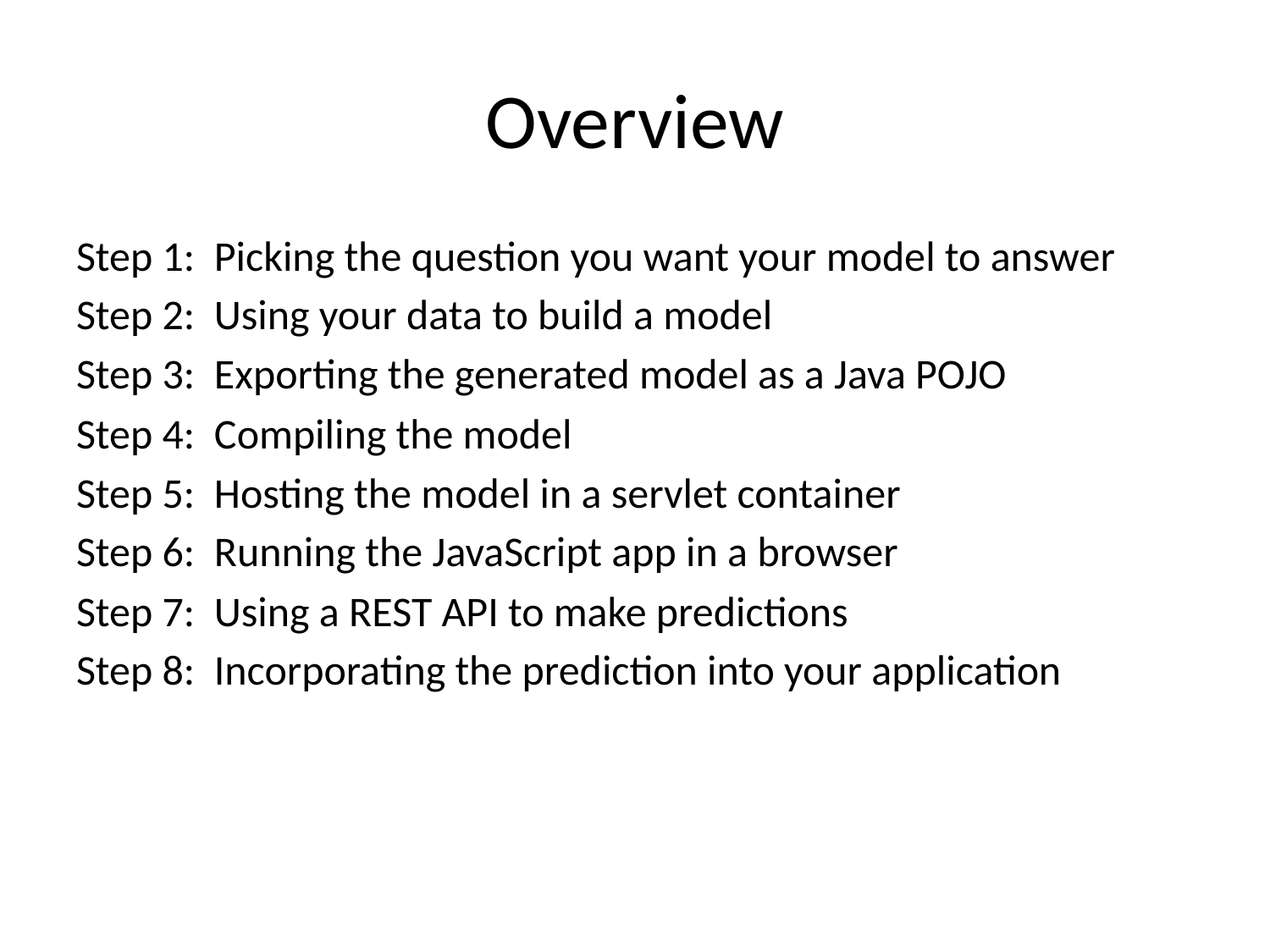

# Overview
Step 1:  Picking the question you want your model to answer
Step 2:  Using your data to build a model
Step 3:  Exporting the generated model as a Java POJO
Step 4:  Compiling the model
Step 5:  Hosting the model in a servlet container
Step 6:  Running the JavaScript app in a browser
Step 7:  Using a REST API to make predictions
Step 8:  Incorporating the prediction into your application